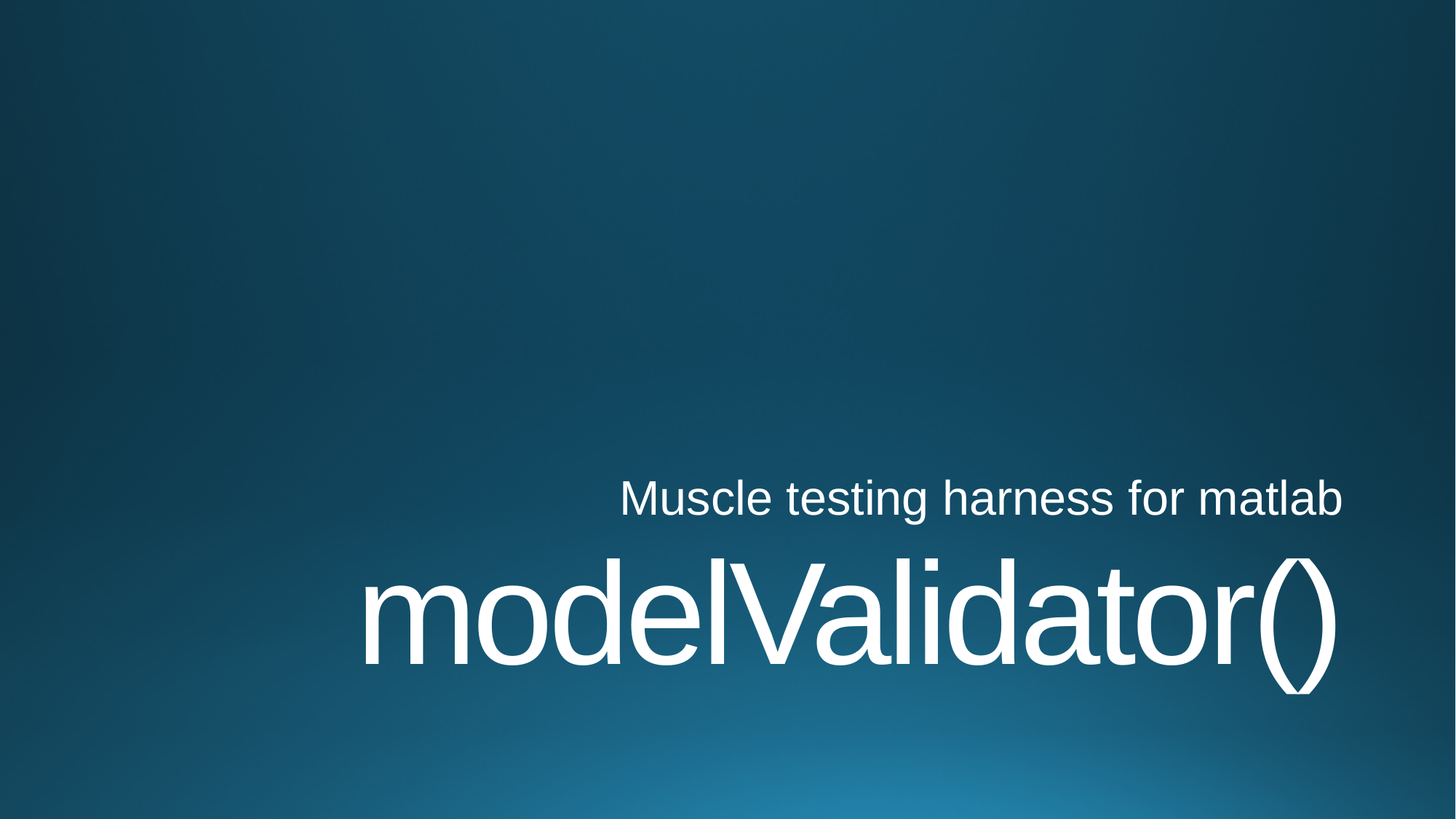

Muscle testing harness for matlab
# modelValidator()